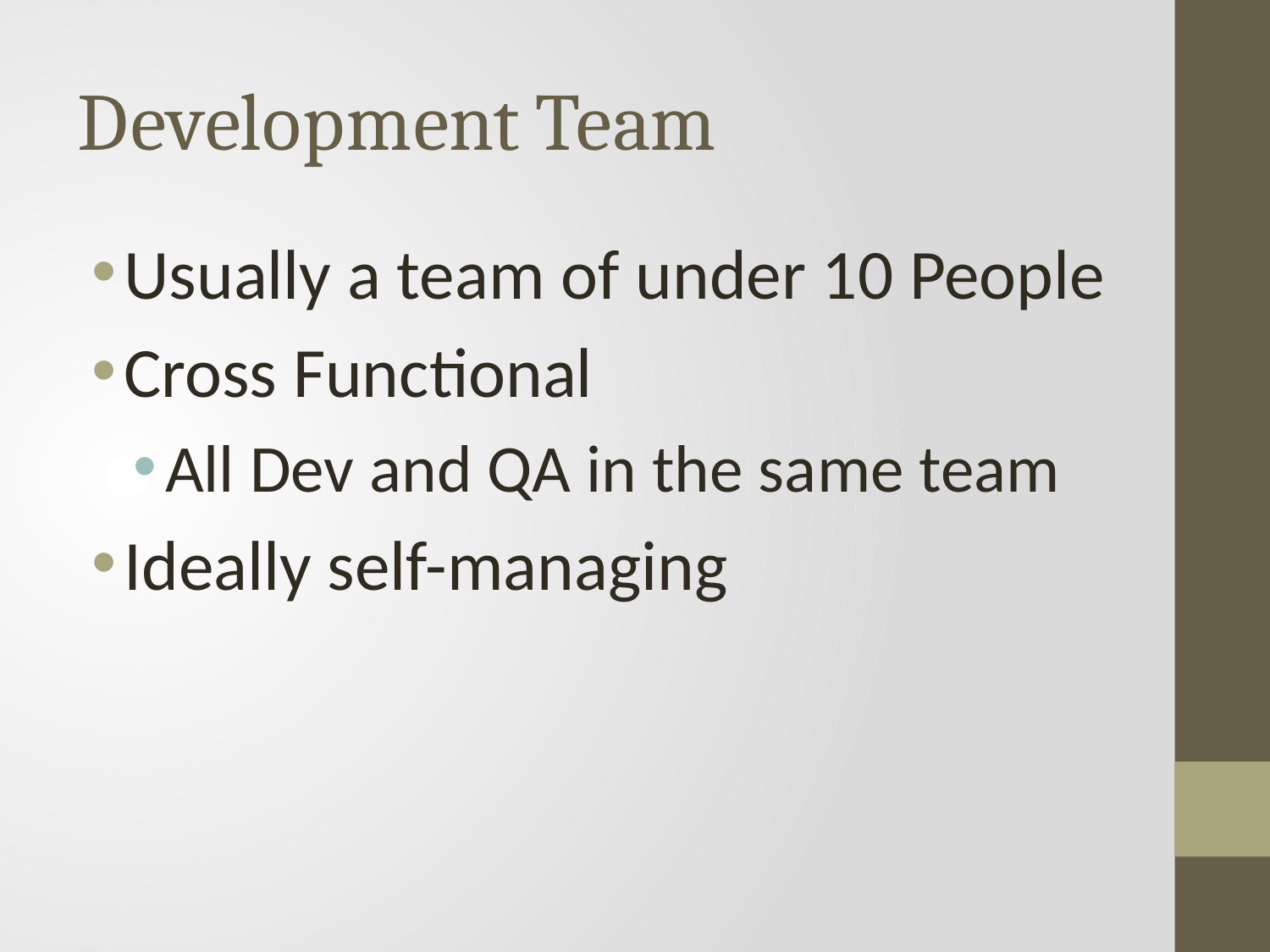

# Development Team
Usually a team of under 10 People
Cross Functional
All Dev and QA in the same team
Ideally self-managing